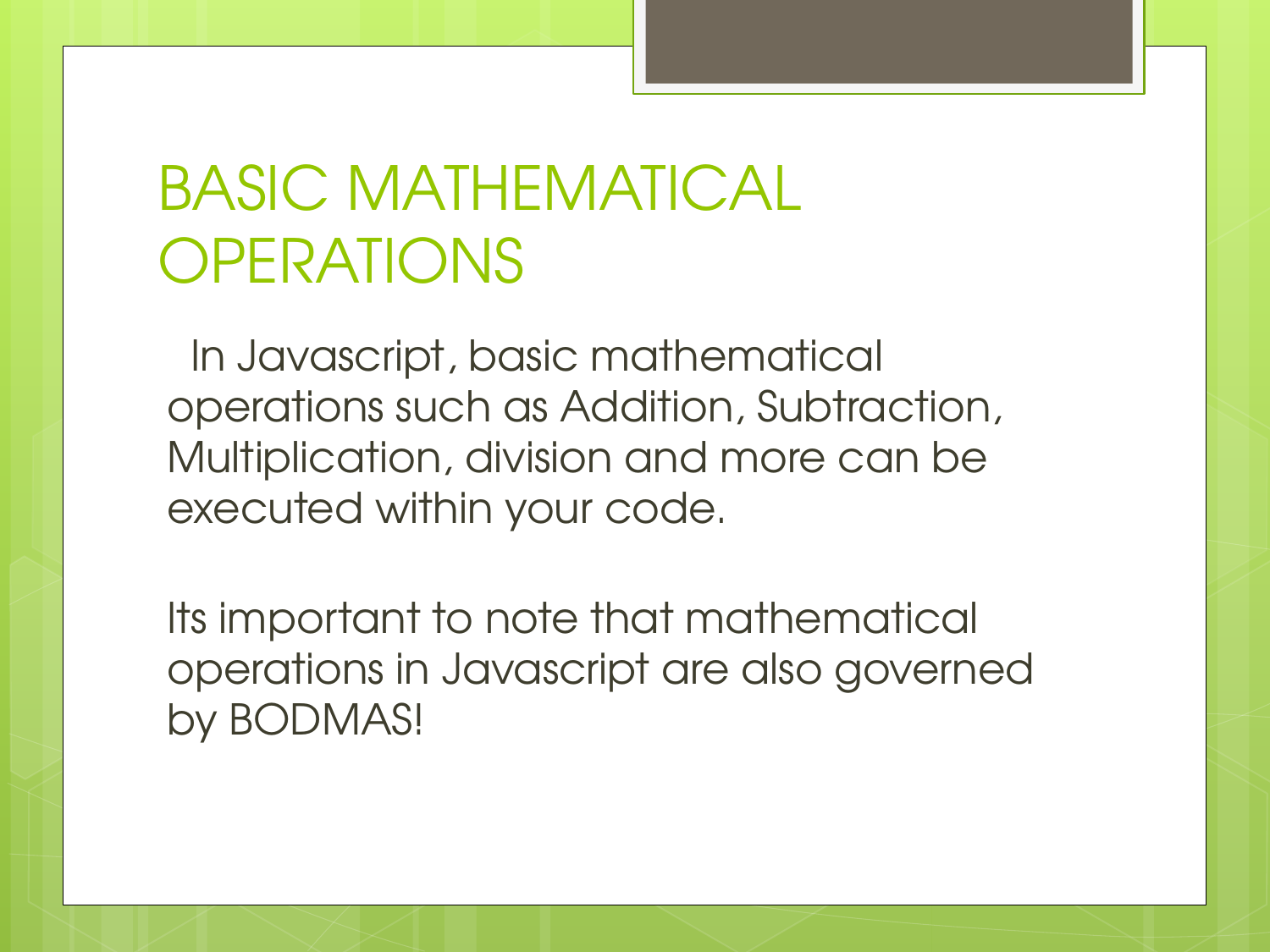

# BASIC MATHEMATICAL OPERATIONS
  In Javascript, basic mathematical operations such as Addition, Subtraction, Multiplication, division and more can be executed within your code.
Its important to note that mathematical operations in Javascript are also governed by BODMAS!